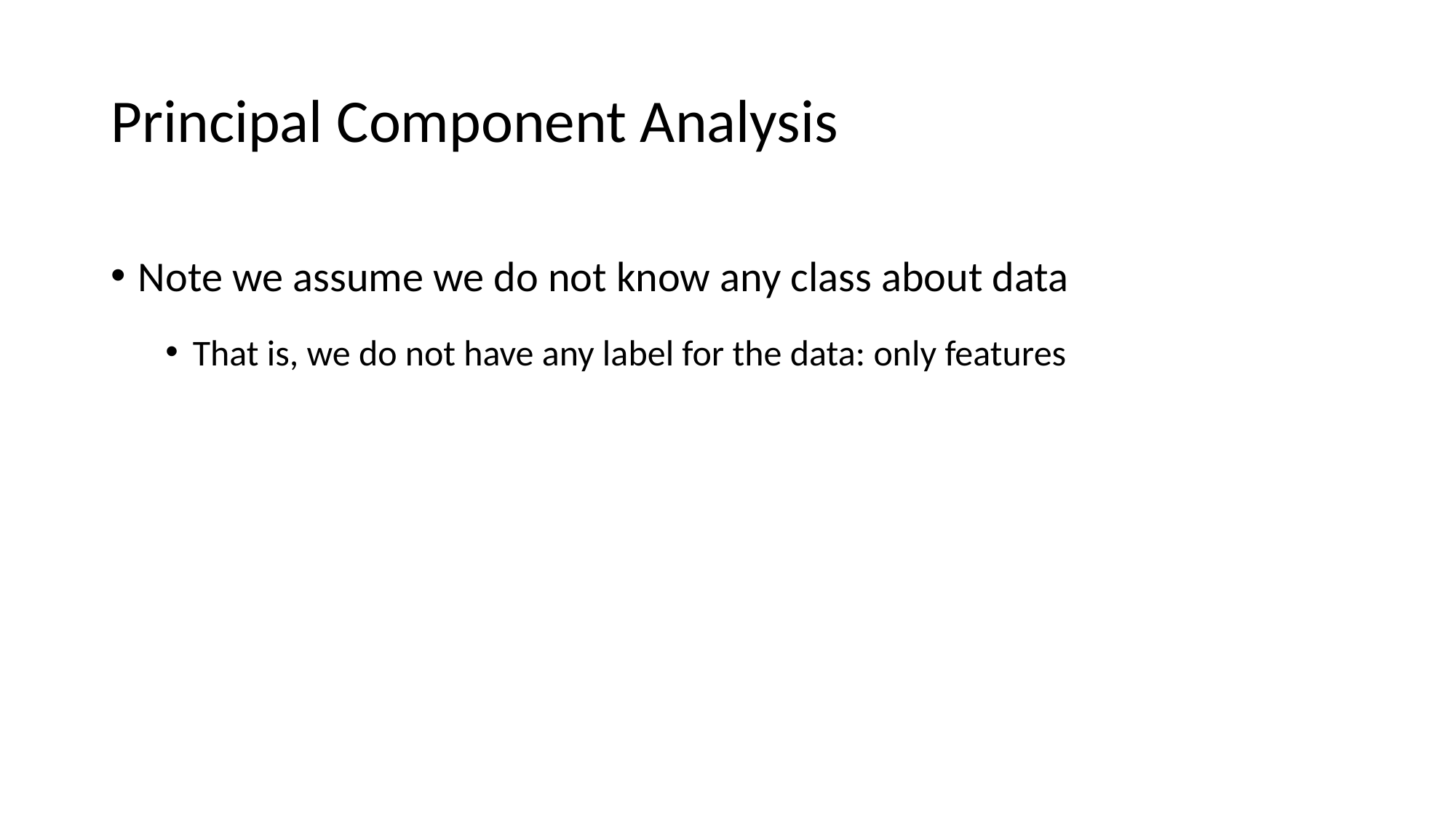

# Principal Component Analysis
Note we assume we do not know any class about data
That is, we do not have any label for the data: only features